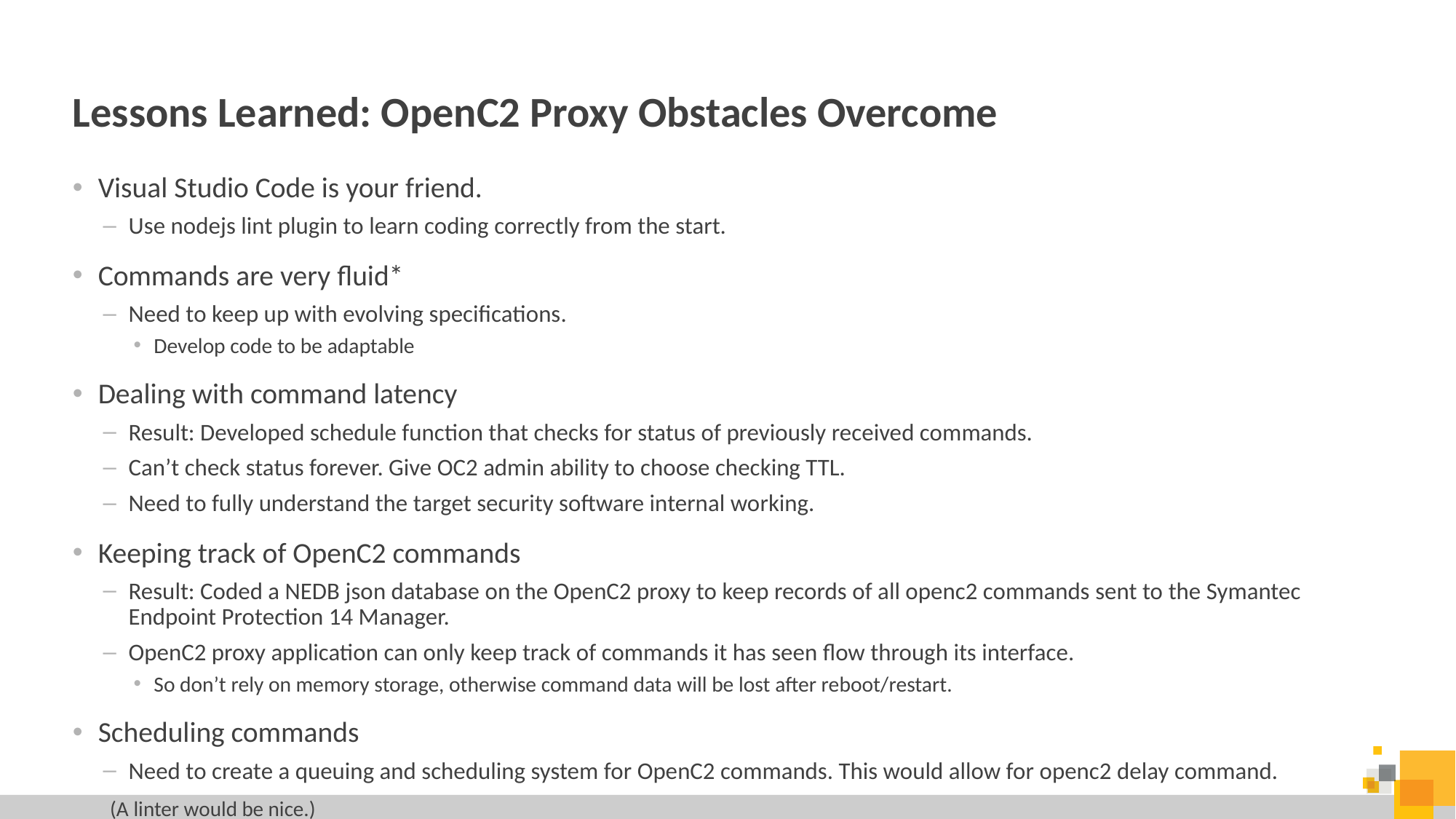

# Lessons Learned: OpenC2 Proxy Obstacles Overcome
Visual Studio Code is your friend.
Use nodejs lint plugin to learn coding correctly from the start.
Commands are very fluid*
Need to keep up with evolving specifications.
Develop code to be adaptable
Dealing with command latency
Result: Developed schedule function that checks for status of previously received commands.
Can’t check status forever. Give OC2 admin ability to choose checking TTL.
Need to fully understand the target security software internal working.
Keeping track of OpenC2 commands
Result: Coded a NEDB json database on the OpenC2 proxy to keep records of all openc2 commands sent to the Symantec Endpoint Protection 14 Manager.
OpenC2 proxy application can only keep track of commands it has seen flow through its interface.
So don’t rely on memory storage, otherwise command data will be lost after reboot/restart.
Scheduling commands
Need to create a queuing and scheduling system for OpenC2 commands. This would allow for openc2 delay command.
(A linter would be nice.)